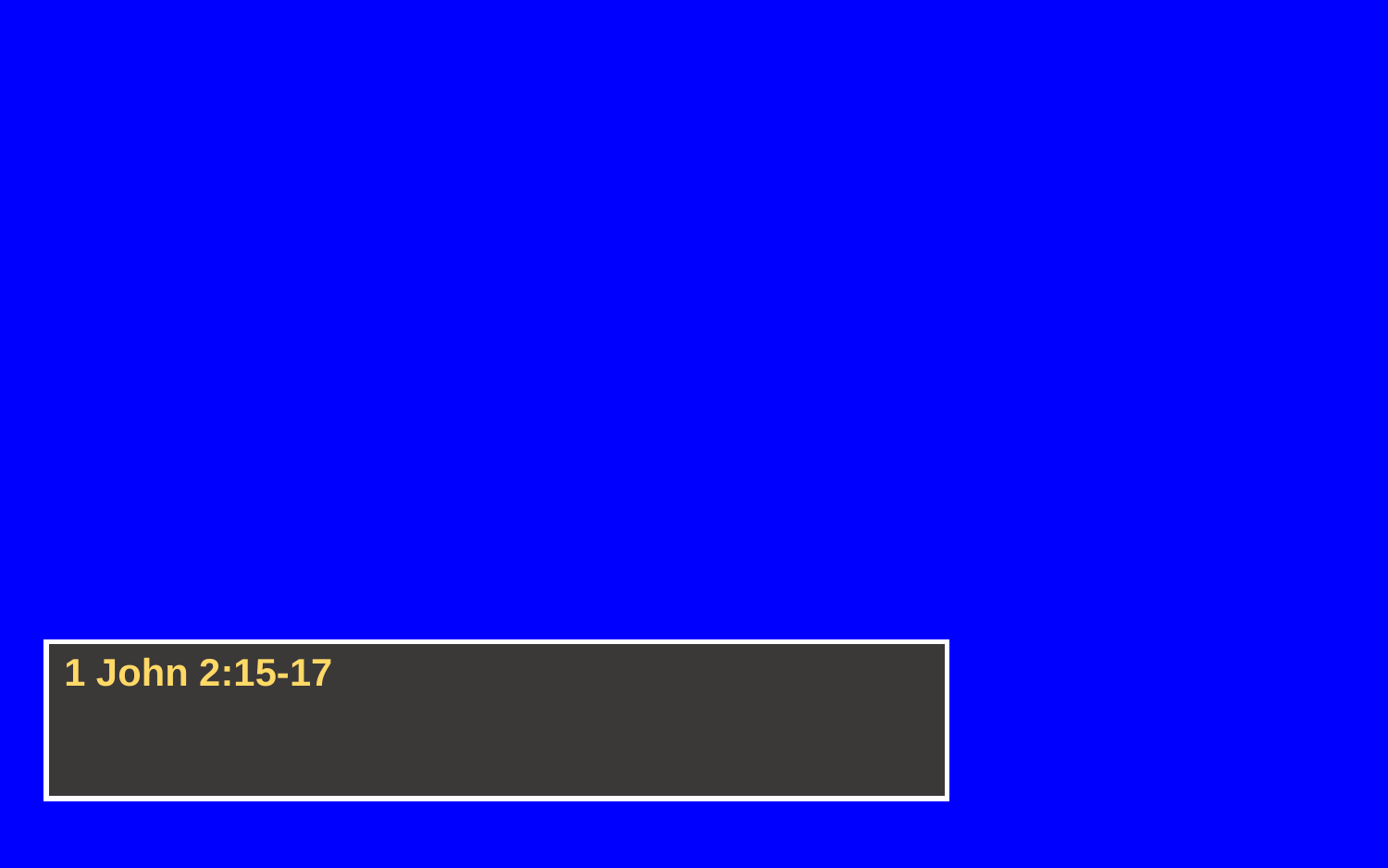

1 John 2:15-17
.. Father, but is of the world.